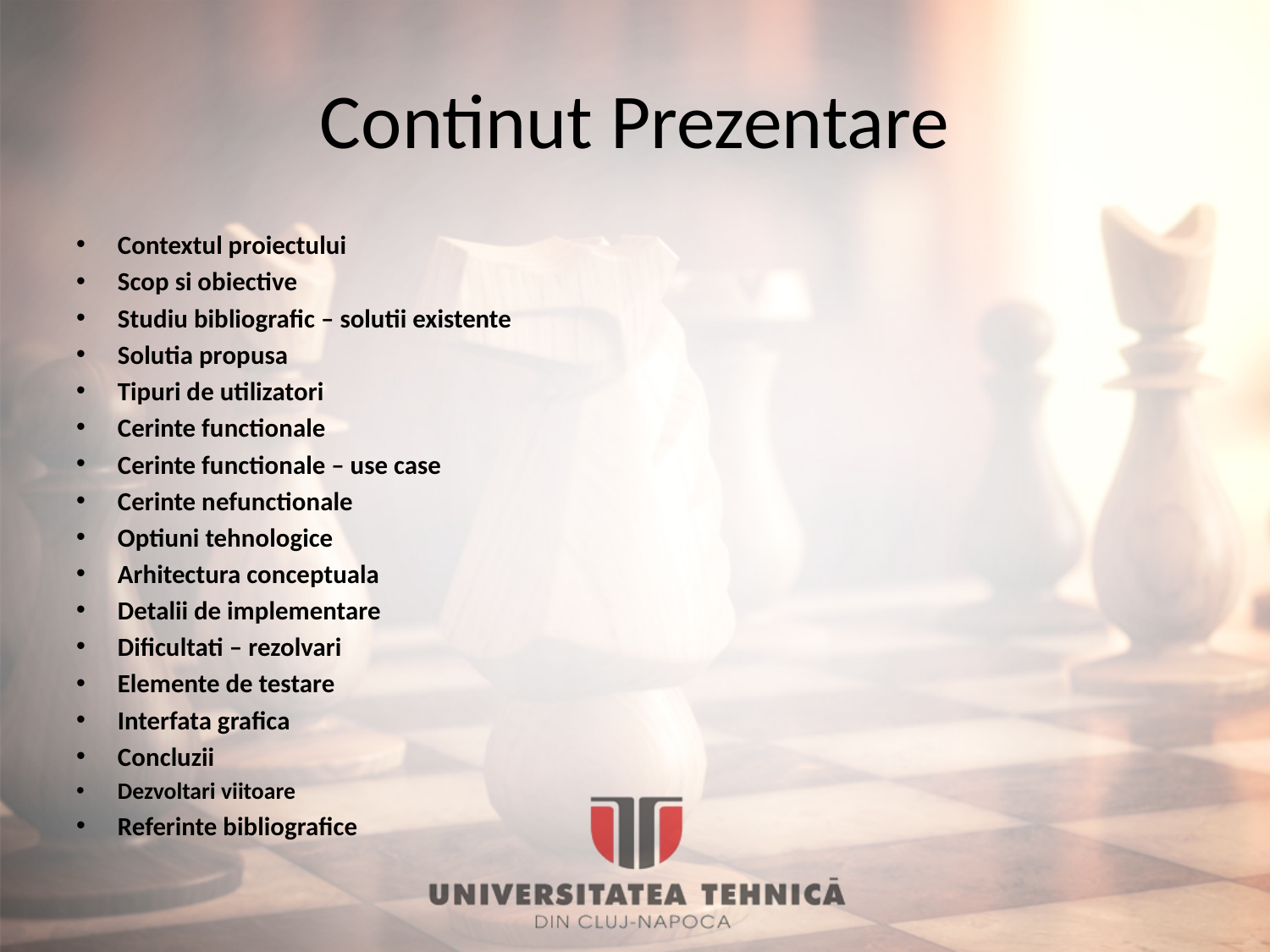

# Continut Prezentare
Contextul proiectului
Scop si obiective
Studiu bibliografic – solutii existente
Solutia propusa
Tipuri de utilizatori
Cerinte functionale
Cerinte functionale – use case
Cerinte nefunctionale
Optiuni tehnologice
Arhitectura conceptuala
Detalii de implementare
Dificultati – rezolvari
Elemente de testare
Interfata grafica
Concluzii
Dezvoltari viitoare
Referinte bibliografice